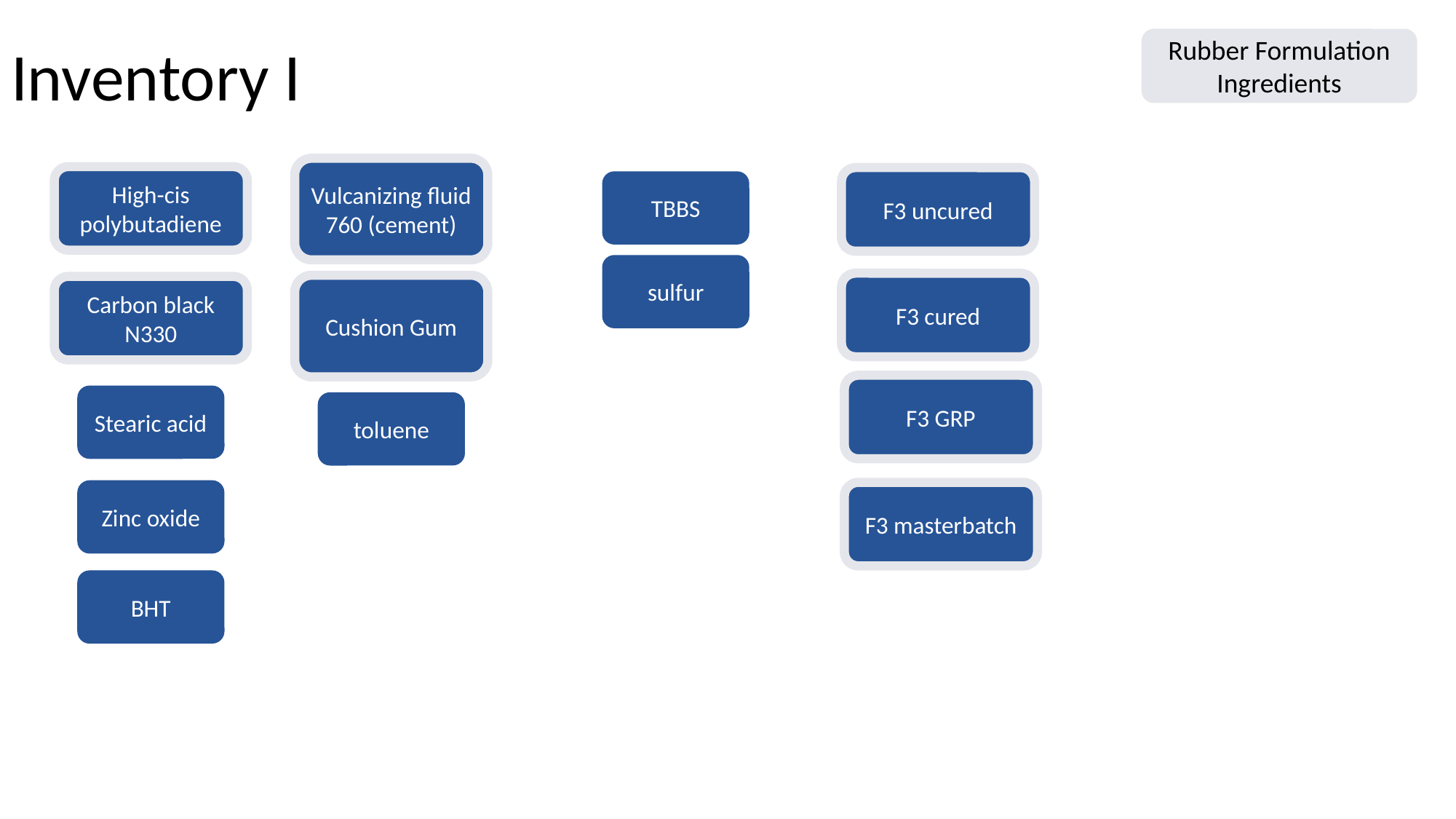

# Inventory I
Rubber Formulation Ingredients
Vulcanizing fluid 760 (cement)
High-cis polybutadiene
F3 uncured
TBBS
sulfur
F3 cured
Cushion Gum
Carbon black N330
F3 GRP
Stearic acid
toluene
Zinc oxide
F3 masterbatch
BHT